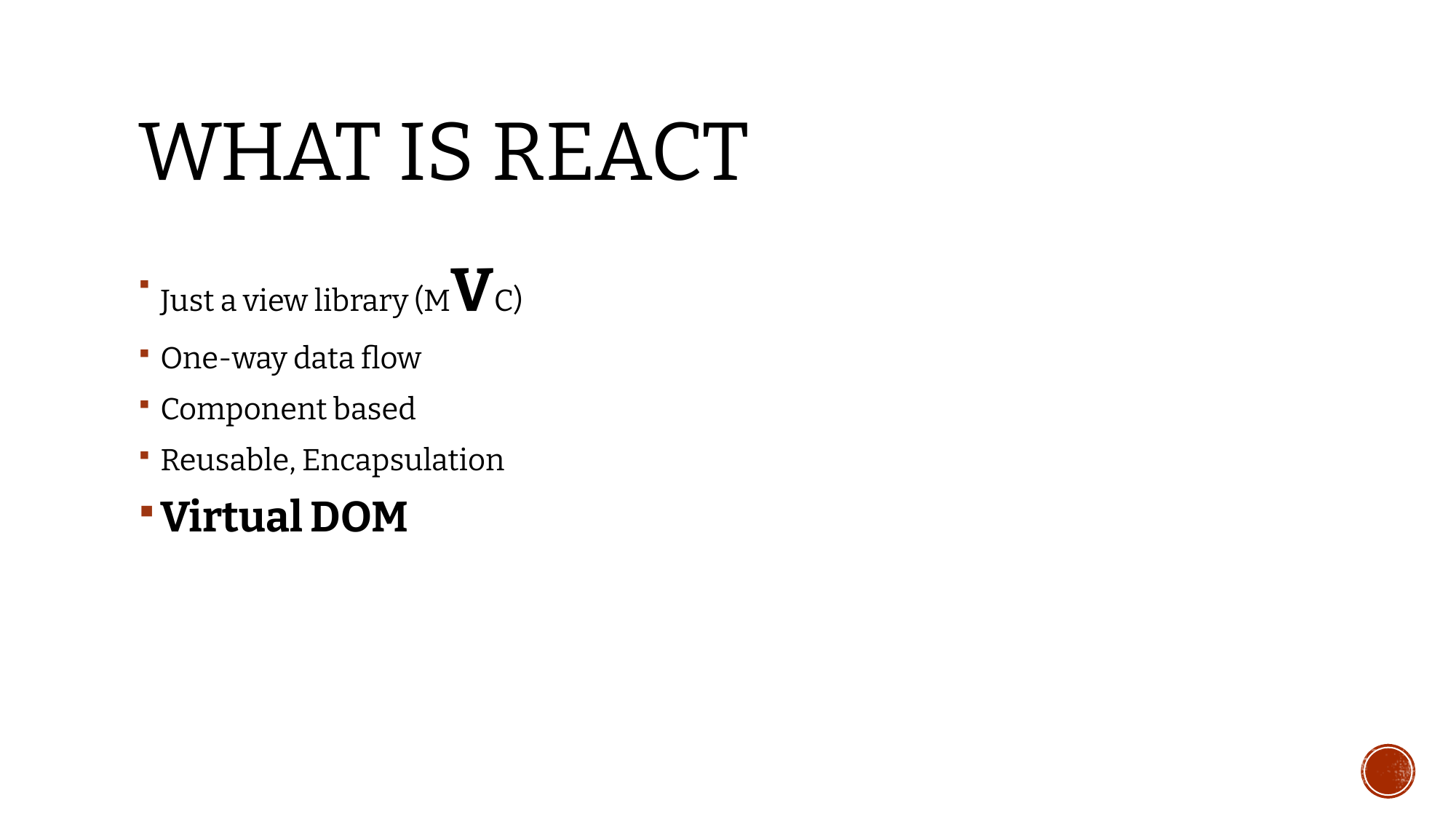

# What is React
Just a view library (MVC)
One-way data flow
Component based
Reusable, Encapsulation
Virtual DOM